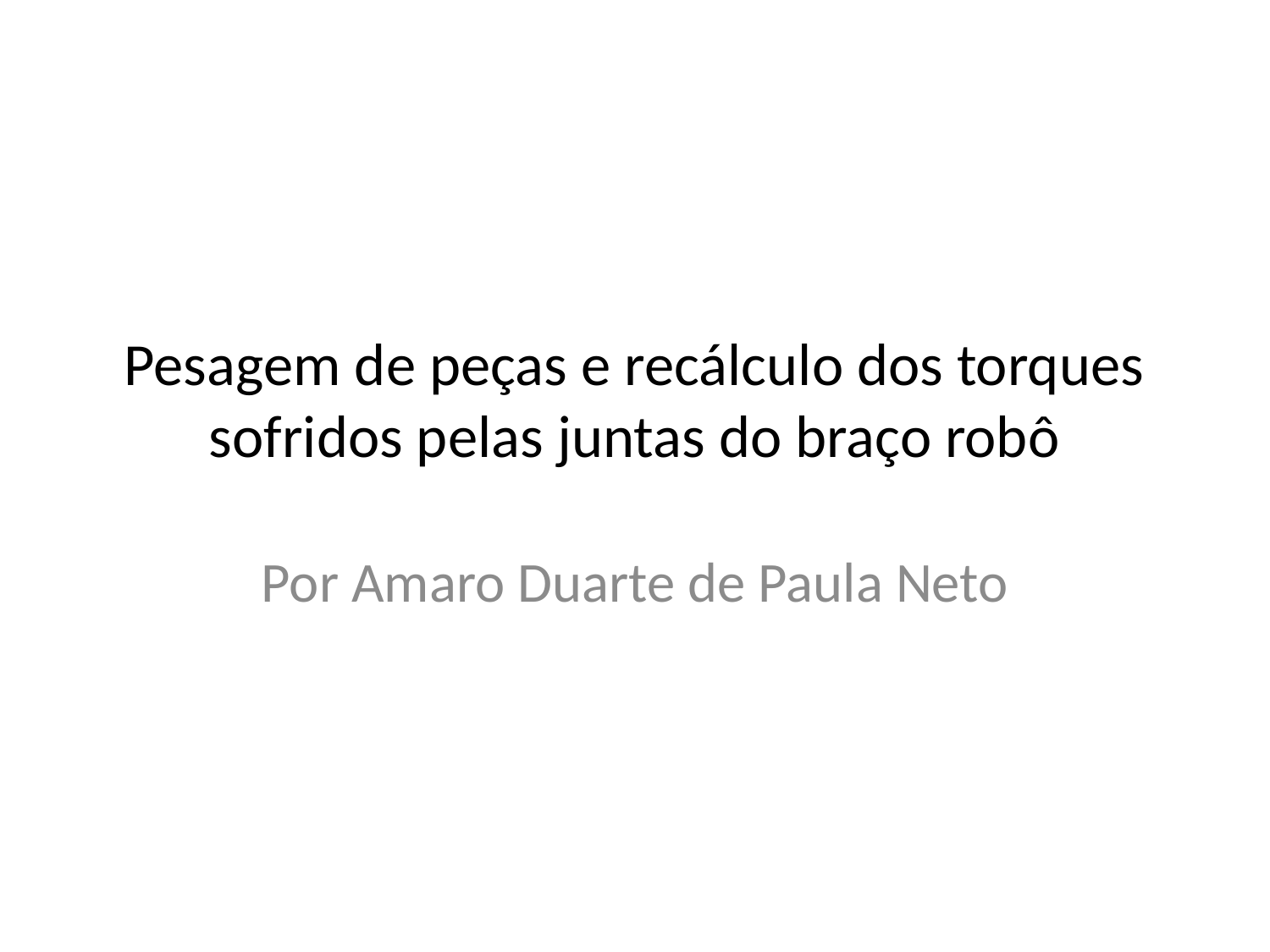

# Pesagem de peças e recálculo dos torques sofridos pelas juntas do braço robô
Por Amaro Duarte de Paula Neto